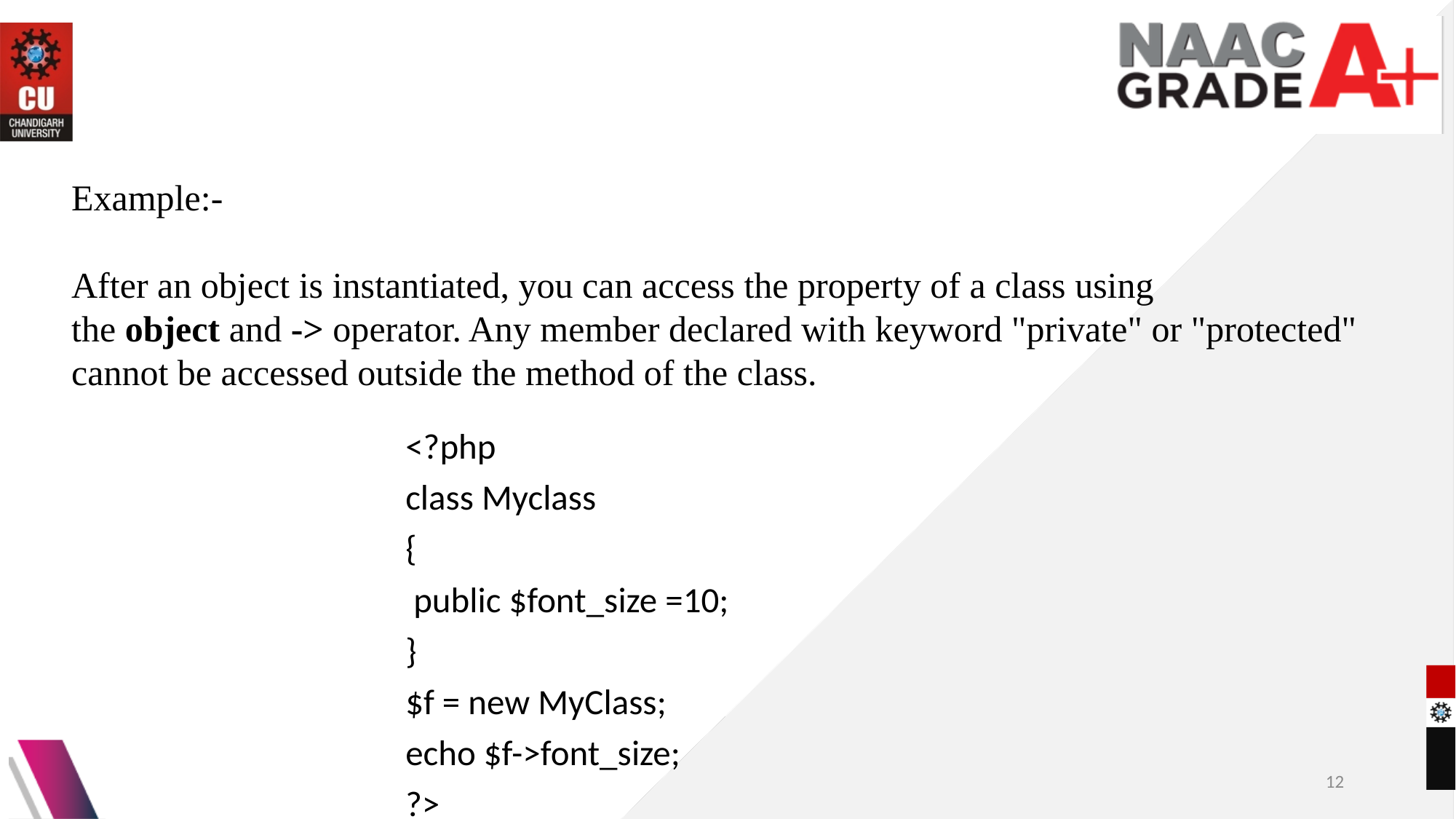

#
Example:-

After an object is instantiated, you can access the property of a class using the object and -> operator. Any member declared with keyword "private" or "protected" cannot be accessed outside the method of the class.
<?php
class Myclass
{
 public $font_size =10;
}
$f = new MyClass;
echo $f->font_size;
?>
12